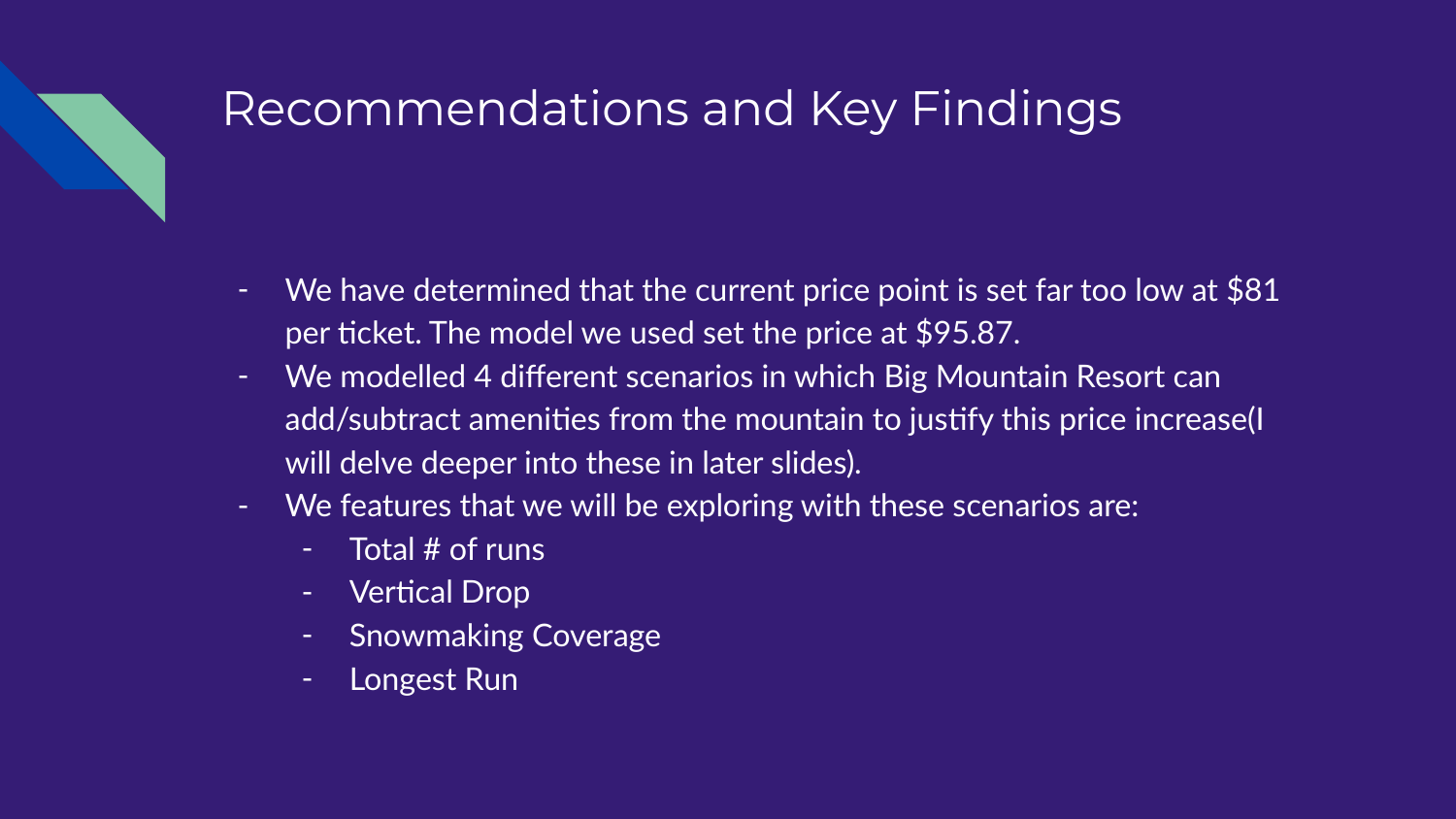

# Recommendations and Key Findings
We have determined that the current price point is set far too low at $81 per ticket. The model we used set the price at $95.87.
We modelled 4 different scenarios in which Big Mountain Resort can add/subtract amenities from the mountain to justify this price increase(I will delve deeper into these in later slides).
We features that we will be exploring with these scenarios are:
Total # of runs
Vertical Drop
Snowmaking Coverage
Longest Run